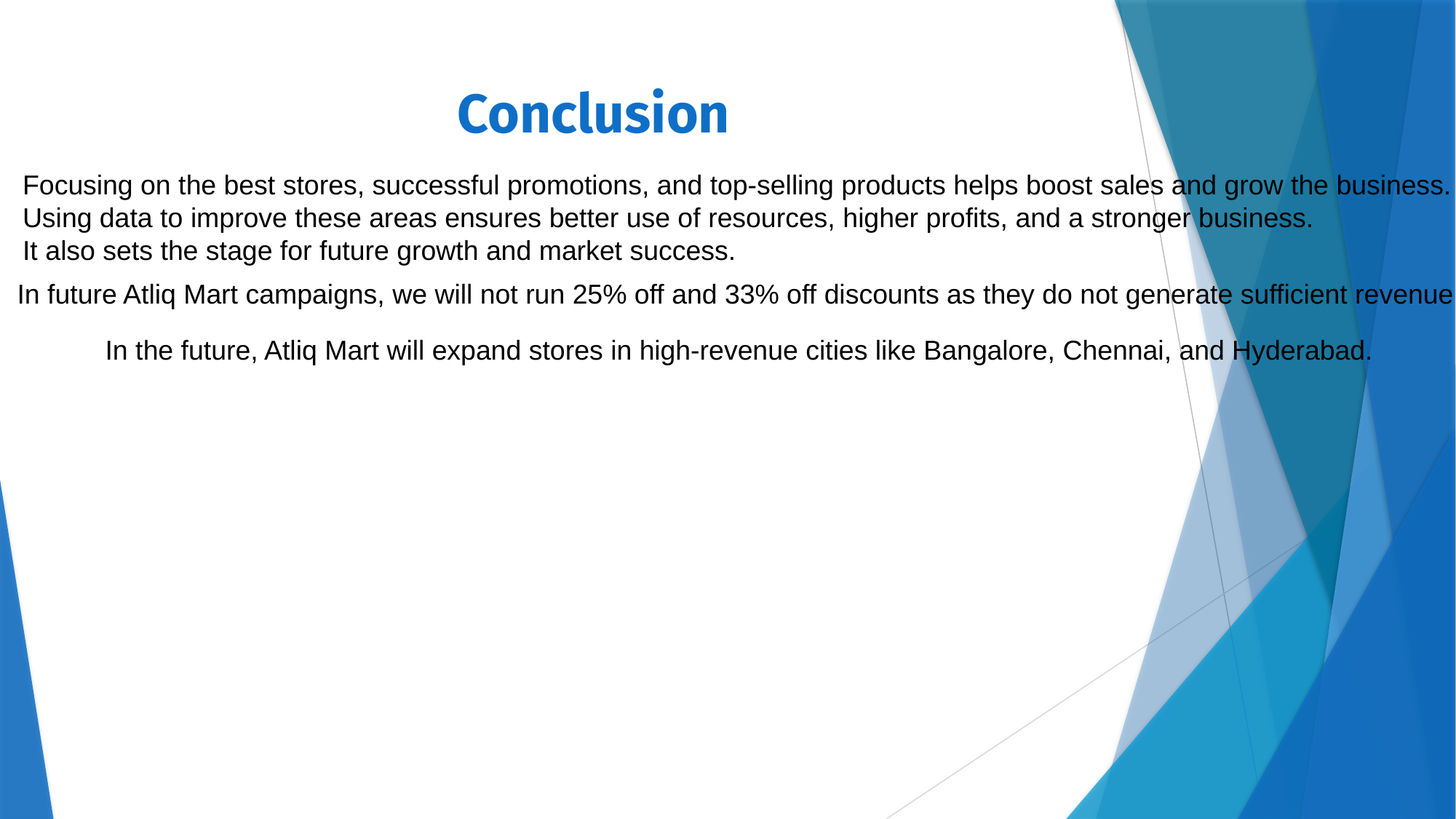

# Conclusion
Focusing on the best stores, successful promotions, and top-selling products helps boost sales and grow the business.
Using data to improve these areas ensures better use of resources, higher profits, and a stronger business.
It also sets the stage for future growth and market success.

In future Atliq Mart campaigns, we will not run 25% off and 33% off discounts as they do not generate sufficient revenue.
In the future, Atliq Mart will expand stores in high-revenue cities like Bangalore, Chennai, and Hyderabad.